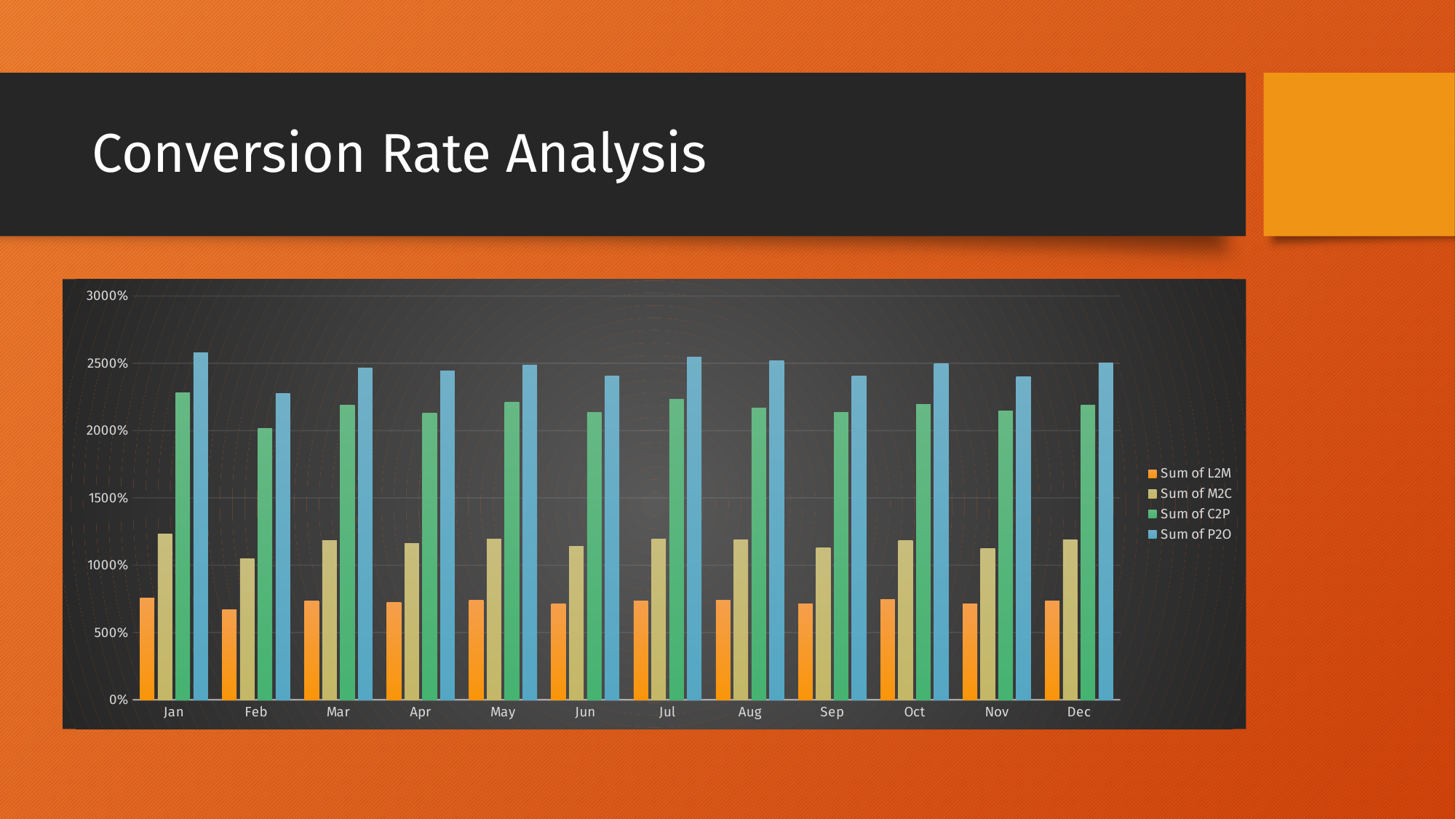

# Conversion Rate Analysis

### Chart

| Category | Sum of L2M | Sum of M2C | Sum of C2P | Sum of P2O |
|---|---|---|---|---|
| Jan | 7.549899394795245 | 12.326597993640169 | 22.82939830263771 | 25.802199058162653 |
| Feb | 6.677599517906136 | 10.462998934497898 | 20.167598178380047 | 22.752400475905723 |
| Mar | 7.358399472256239 | 11.812598588134923 | 21.90809903547959 | 24.643397999583318 |
| Apr | 7.242099364743003 | 11.597398775955277 | 21.308398711206955 | 24.4197972923894 |
| May | 7.411199491146221 | 11.962597769913549 | 22.08469916654507 | 24.839400010017517 |
| Jun | 7.1322994190262445 | 11.406599079144792 | 21.324696563763865 | 24.047799697802773 |
| Jul | 7.315099454109709 | 11.943198656919817 | 22.299196311451354 | 25.454001097038994 |
| Aug | 7.373699638943282 | 11.87239829177298 | 21.66479760451737 | 25.189997477290213 |
| Sep | 7.098599449575872 | 11.289798653917046 | 21.352298939397116 | 24.057398714710185 |
| Oct | 7.437499410839954 | 11.822998521717958 | 21.941997251586276 | 24.96759926013299 |
| Nov | 7.128399400495825 | 11.21359872604624 | 21.463797814256488 | 23.976197924184493 |
| Dec | 7.34729948193148 | 11.888998646937946 | 21.901297511832777 | 25.017397092581422 |